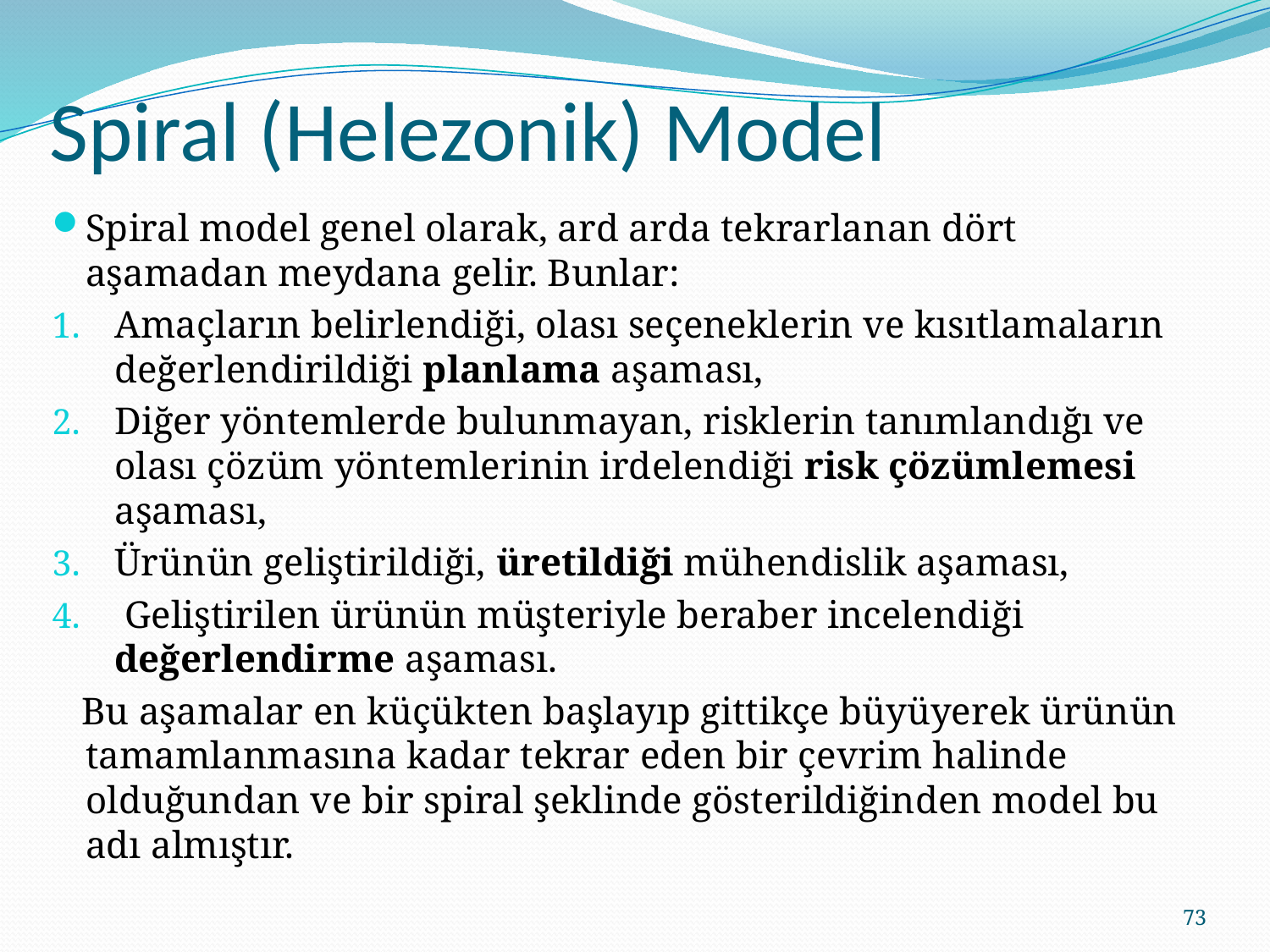

# Spiral (Helezonik) Model
Spiral model genel olarak, ard arda tekrarlanan dört aşamadan meydana gelir. Bunlar:
Amaçların belirlendiği, olası seçeneklerin ve kısıtlamaların değerlendirildiği planlama aşaması,
Diğer yöntemlerde bulunmayan, risklerin tanımlandığı ve olası çözüm yöntemlerinin irdelendiği risk çözümlemesi aşaması,
Ürünün geliştirildiği, üretildiği mühendislik aşaması,
 Geliştirilen ürünün müşteriyle beraber incelendiği değerlendirme aşaması.
   Bu aşamalar en küçükten başlayıp gittikçe büyüyerek ürünün tamamlanmasına kadar tekrar eden bir çevrim halinde olduğundan ve bir spiral şeklinde gösterildiğinden model bu adı almıştır.

73